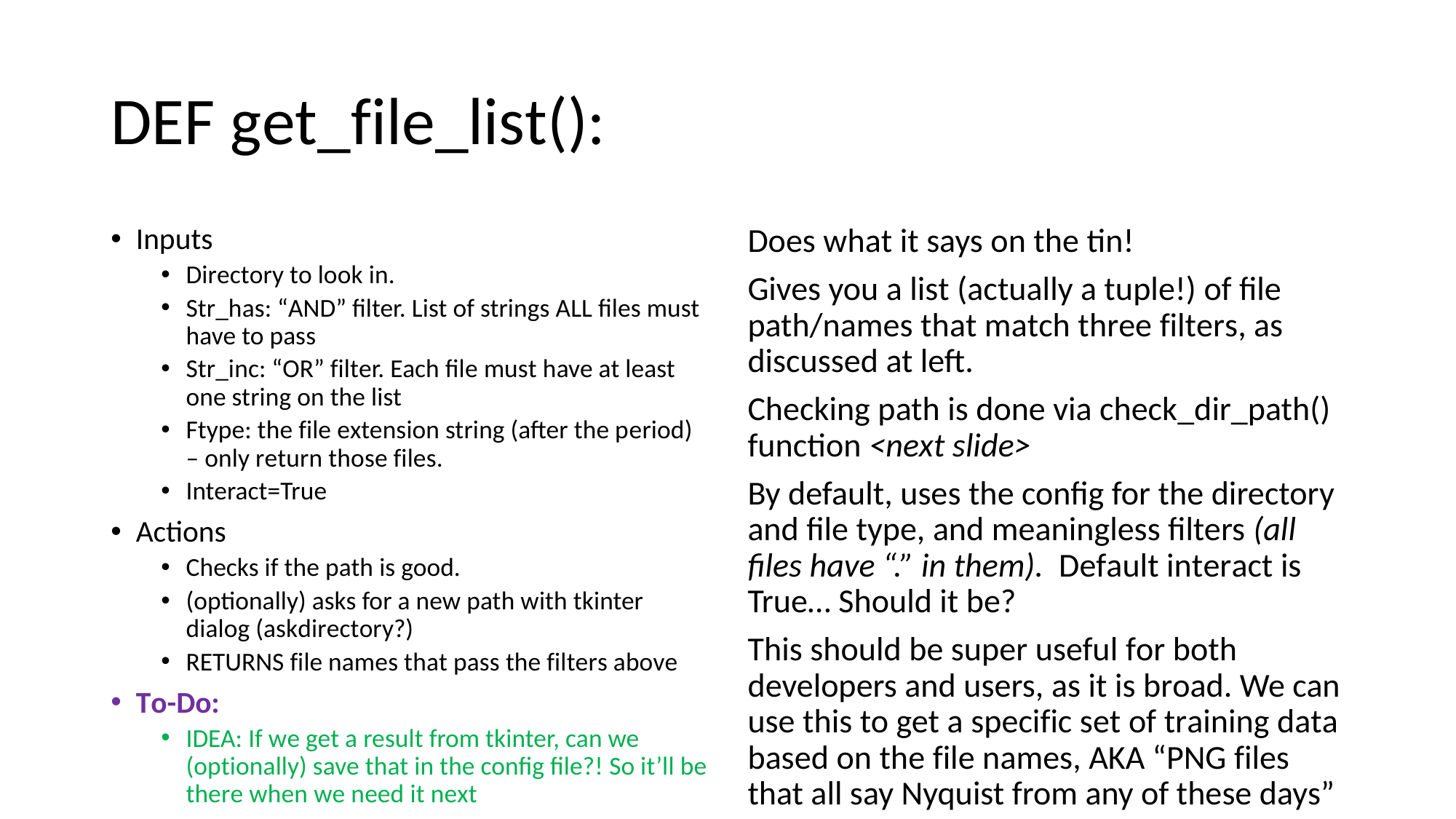

# DEF get_file_list():
Does what it says on the tin!
Gives you a list (actually a tuple!) of file path/names that match three filters, as discussed at left.
Checking path is done via check_dir_path() function <next slide>
By default, uses the config for the directory and file type, and meaningless filters (all files have “.” in them).  Default interact is True… Should it be?
This should be super useful for both developers and users, as it is broad. We can use this to get a specific set of training data based on the file names, AKA “PNG files that all say Nyquist from any of these days”

Inputs
Directory to look in.
Str_has: “AND” filter. List of strings ALL files must have to pass
Str_inc: “OR” filter. Each file must have at least one string on the list
Ftype: the file extension string (after the period) – only return those files.
Interact=True
Actions
Checks if the path is good.
(optionally) asks for a new path with tkinter dialog (askdirectory?)
RETURNS file names that pass the filters above
To-Do:
IDEA: If we get a result from tkinter, can we (optionally) save that in the config file?! So it’ll be there when we need it next